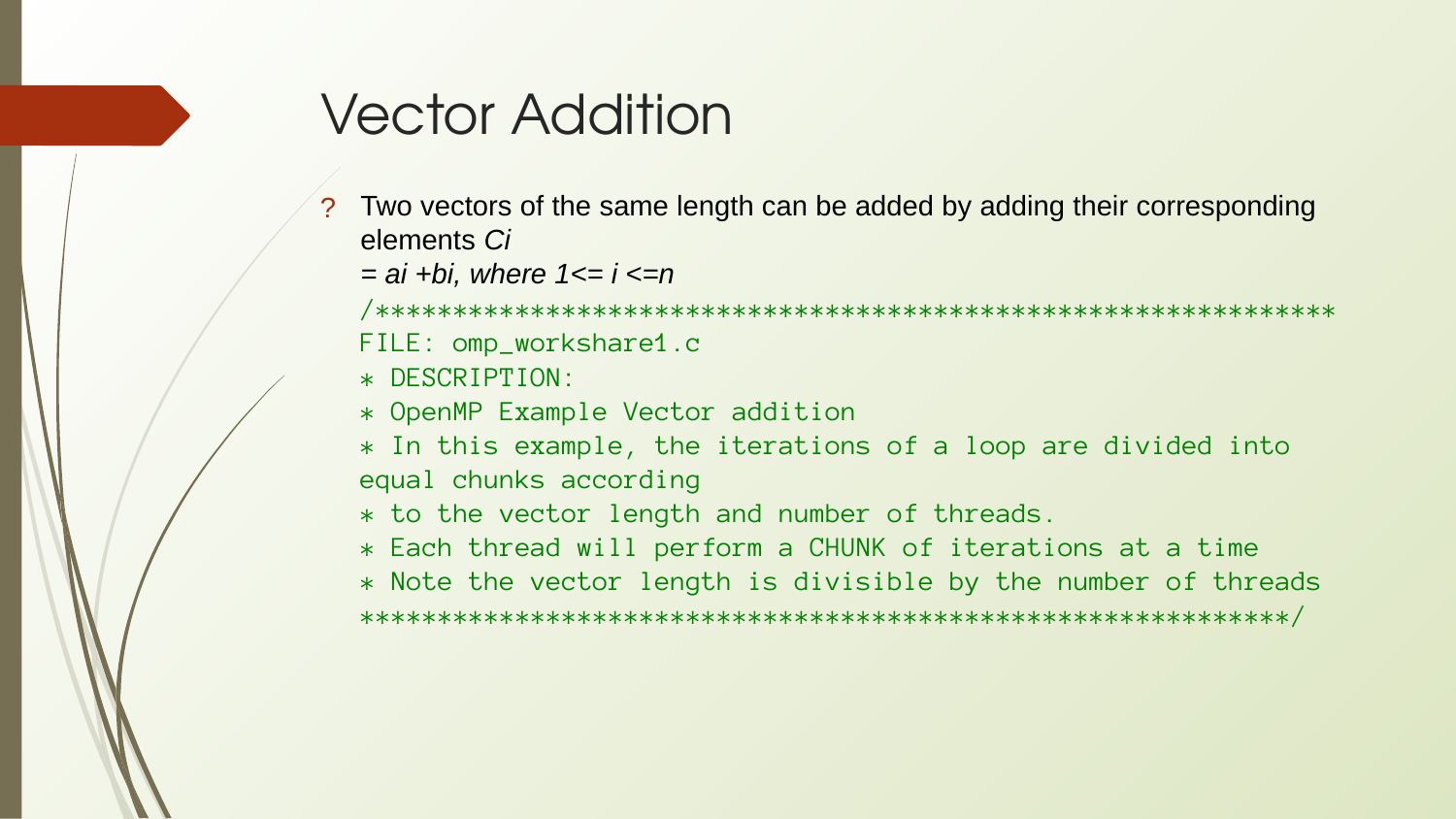

# Vector Addition
Two vectors of the same length can be added by adding their corresponding elements Ci
= ai +bi, where 1<= i <=n
/**************************************************************
FILE: omp_workshare1.c
* DESCRIPTION:
* OpenMP Example Vector addition
* In this example, the iterations of a loop are divided into equal chunks according
* to the vector length and number of threads.
* Each thread will perform a CHUNK of iterations at a time
* Note the vector length is divisible by the number of threads
************************************************************/